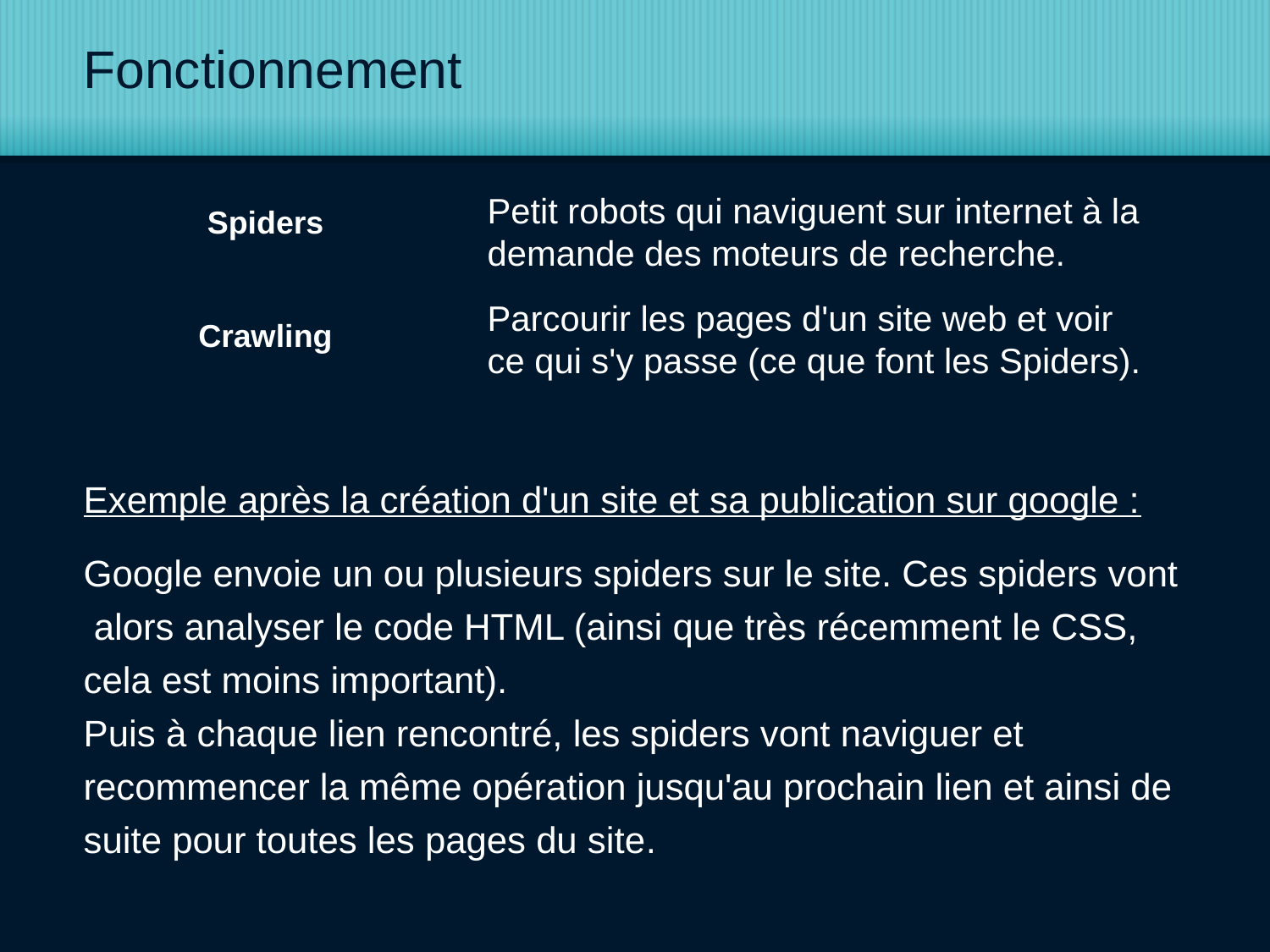

# Fonctionnement
Petit robots qui naviguent sur internet à la demande des moteurs de recherche.
Spiders

Exemple après la création d'un site et sa publication sur google :
Google envoie un ou plusieurs spiders sur le site. Ces spiders vont  alors analyser le code HTML (ainsi que très récemment le CSS, cela est moins important).
Puis à chaque lien rencontré, les spiders vont naviguer et recommencer la même opération jusqu'au prochain lien et ainsi de suite pour toutes les pages du site.

Parcourir les pages d'un site web et voir ce qui s'y passe (ce que font les Spiders).
Crawling
11